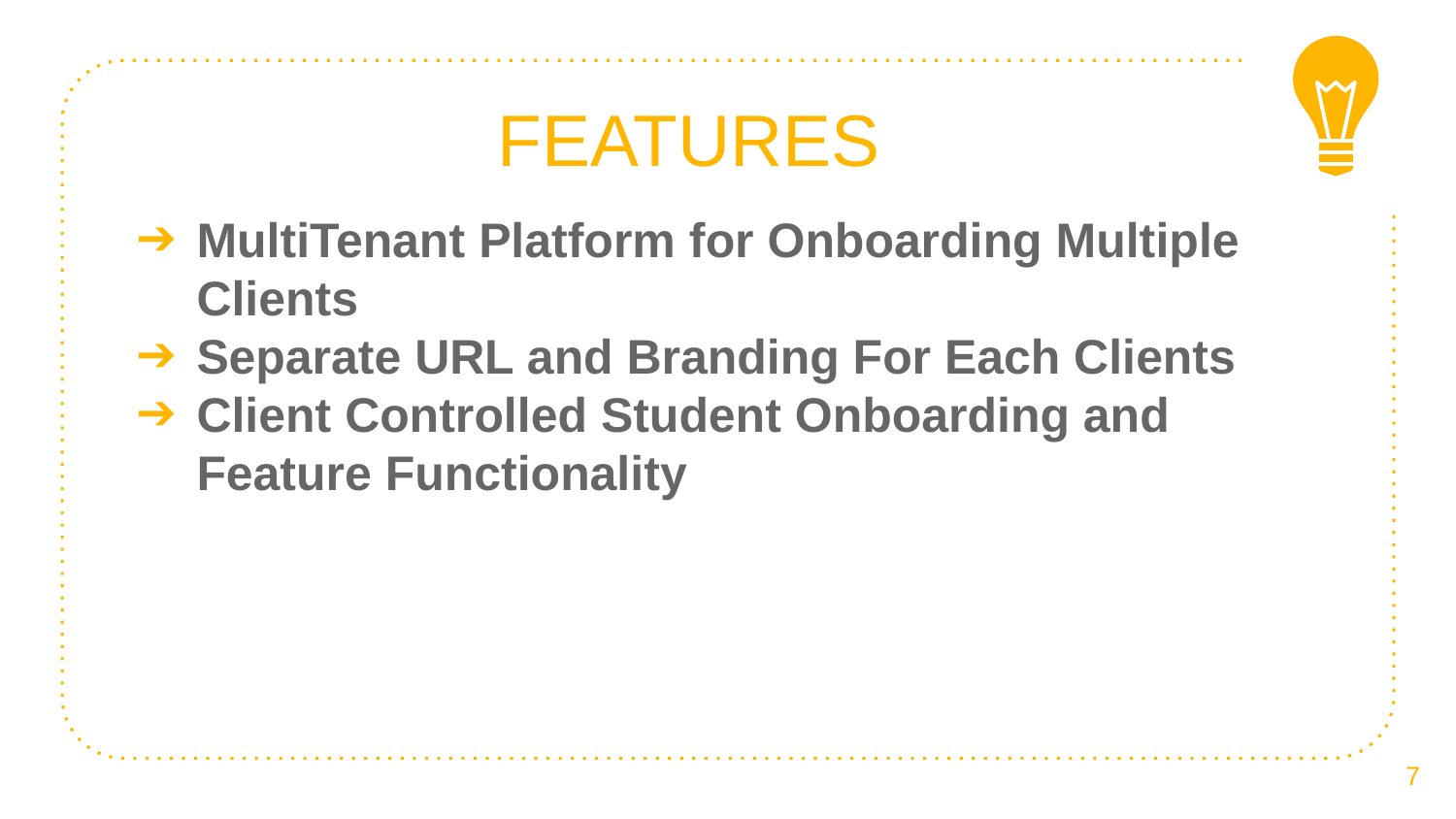

FEATURES
MultiTenant Platform for Onboarding Multiple Clients
Separate URL and Branding For Each Clients
Client Controlled Student Onboarding and Feature Functionality

7